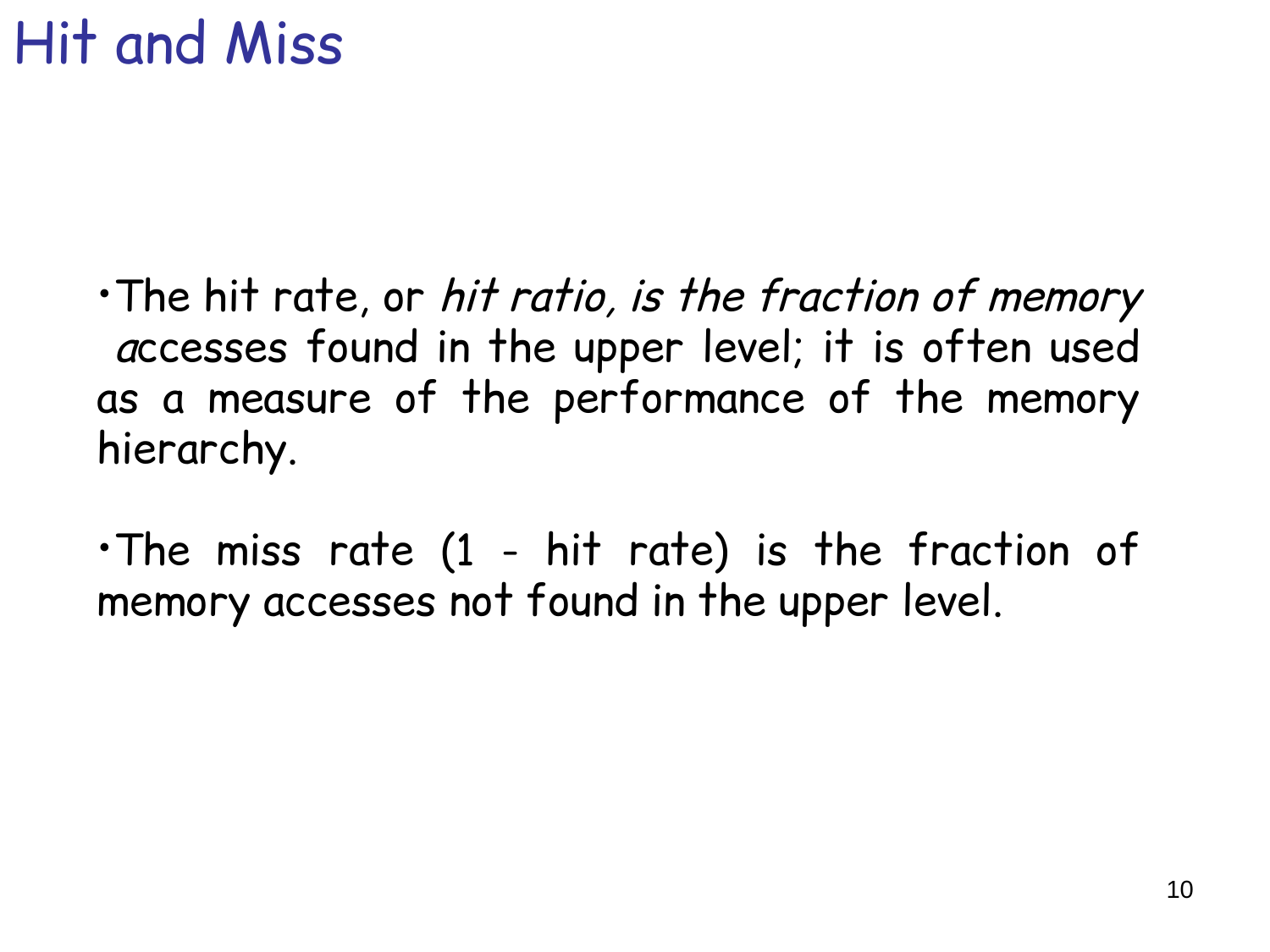

Hit and Miss

The hit rate, or hit ratio, is the fraction of memory  accesses found in the upper level; it is often used as a measure of the performance of the memory hierarchy.

The miss rate (1 - hit rate) is the fraction of memory accesses not found in the upper level.
10